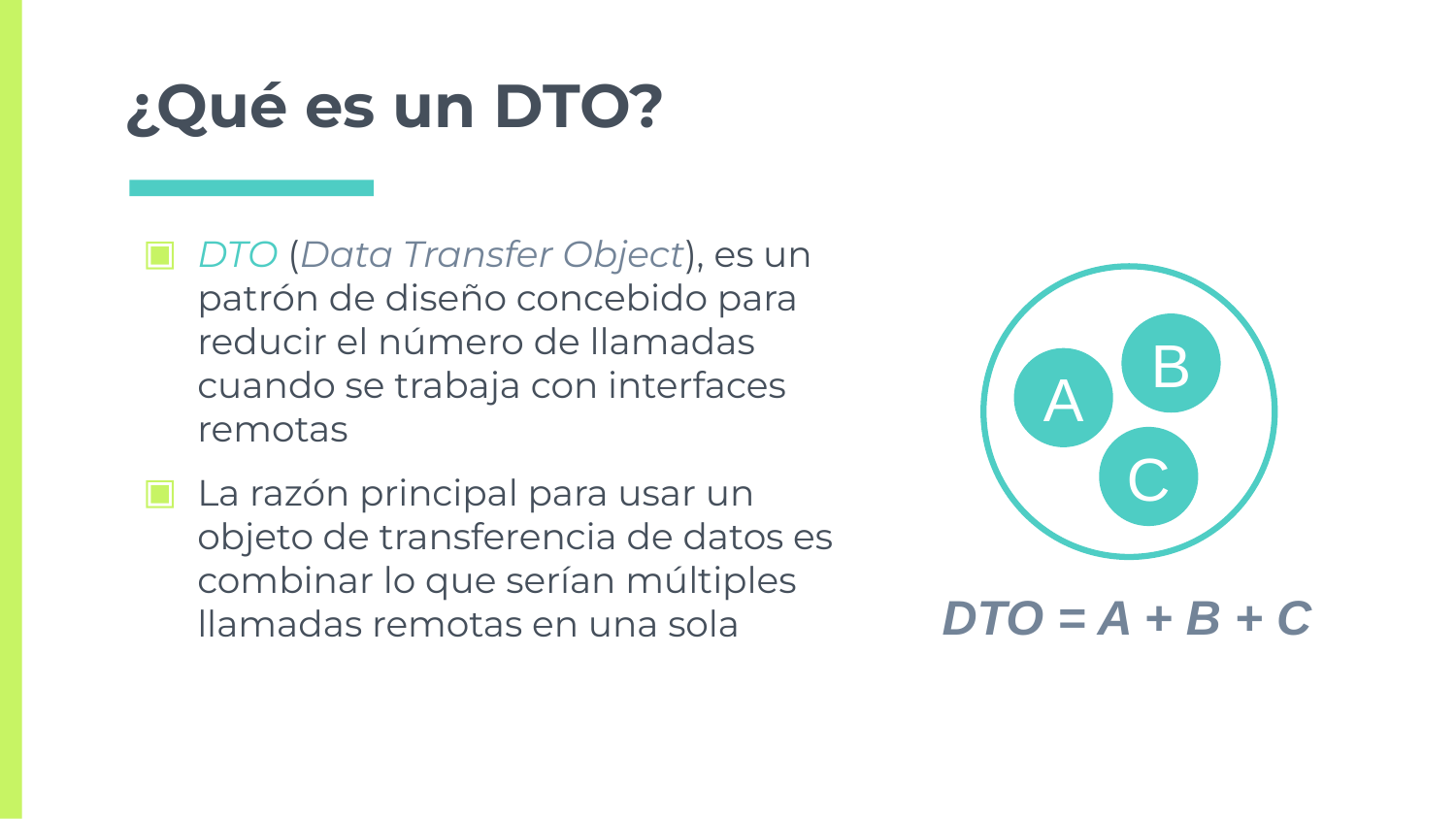

# ¿Qué es un DTO?
DTO (Data Transfer Object), es un patrón de diseño concebido para reducir el número de llamadas cuando se trabaja con interfaces remotas
La razón principal para usar un objeto de transferencia de datos es combinar lo que serían múltiples llamadas remotas en una sola

B
A

C
DTO = A + B + C